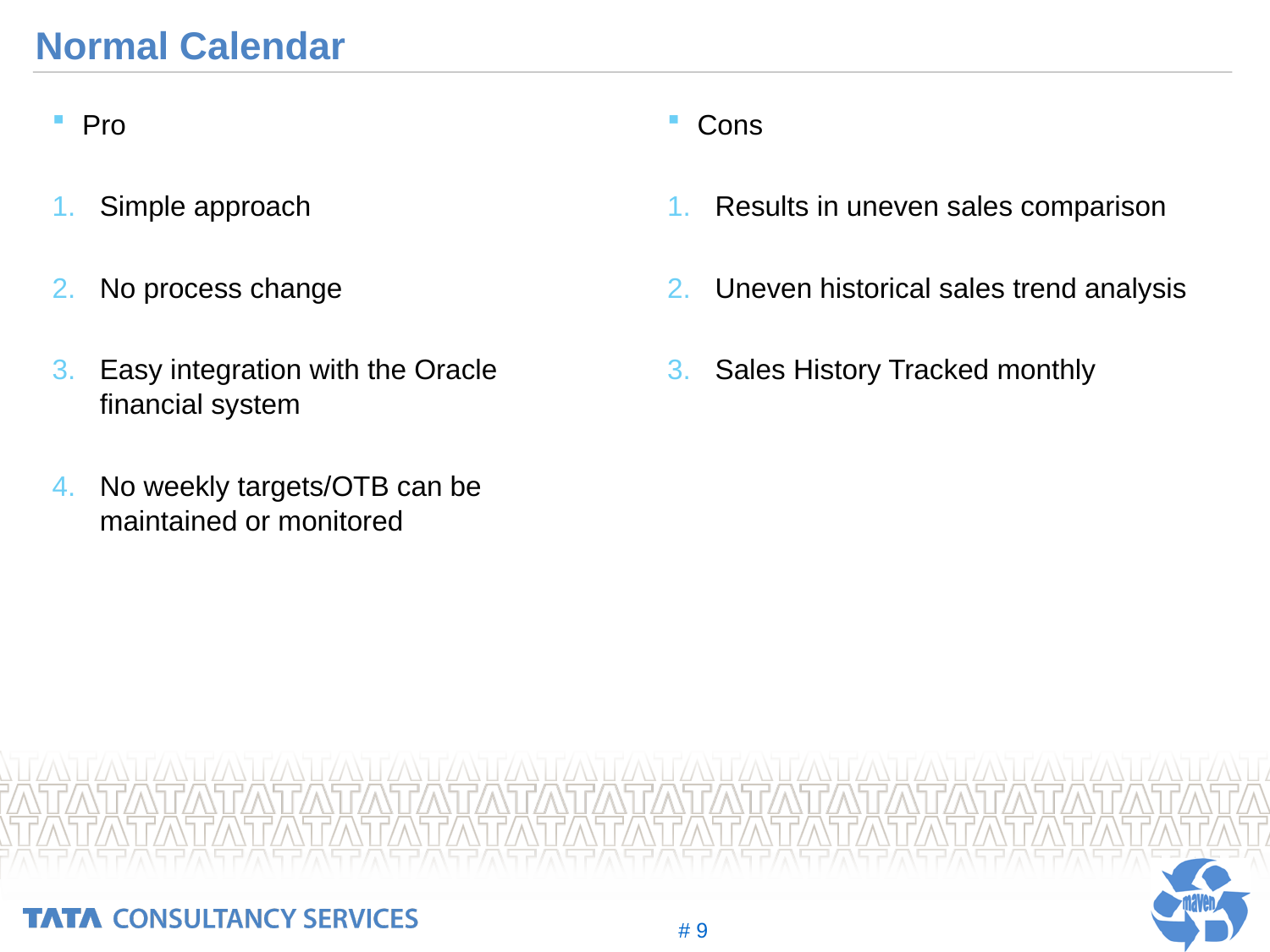

Normal Calendar
Pro

Simple approach

No process change

Easy integration with the Oracle financial system

No weekly targets/OTB can be maintained or monitored
Cons

Results in uneven sales comparison

Uneven historical sales trend analysis

Sales History Tracked monthly